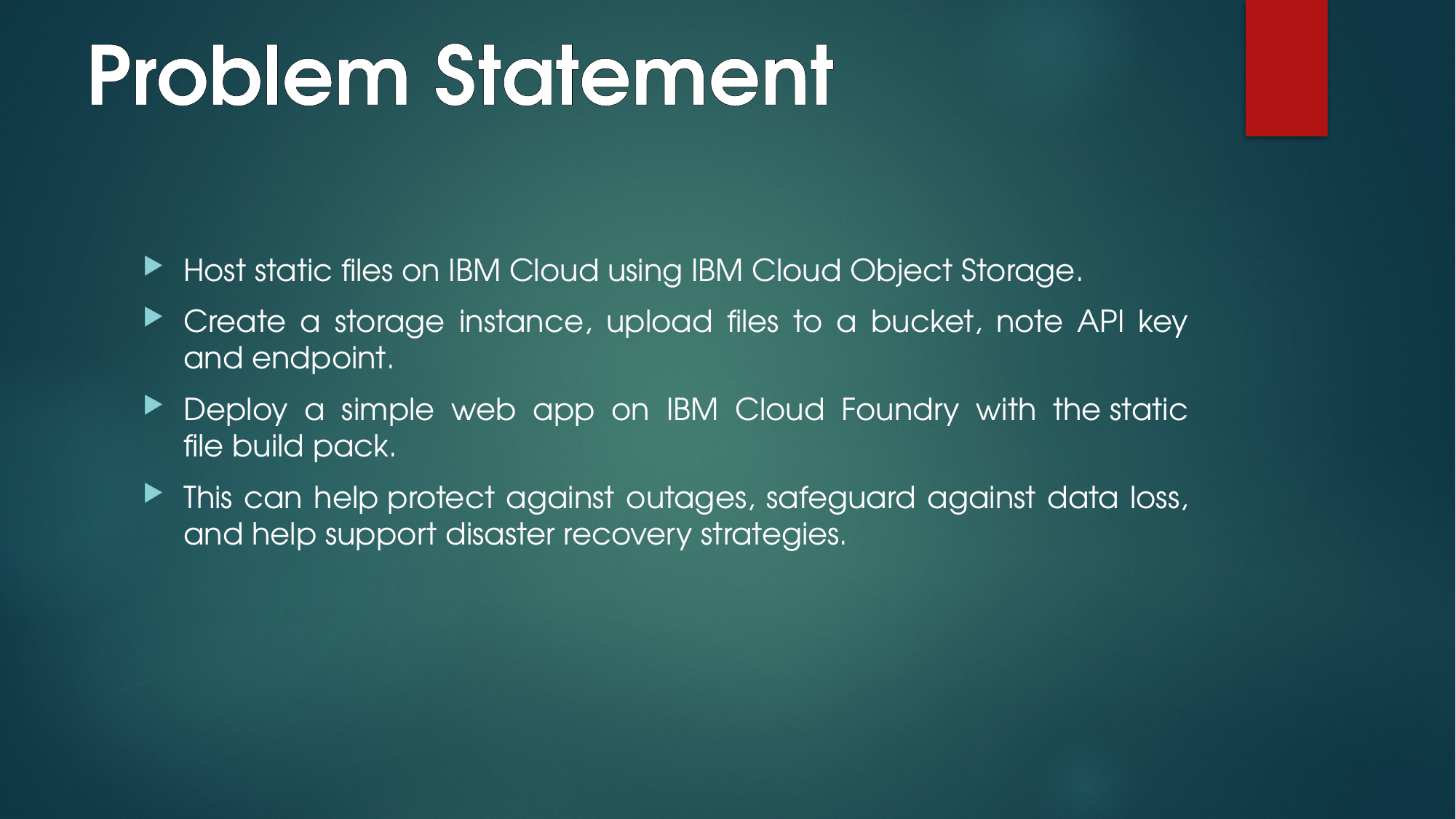

Problem Statement
Host static files on IBM Cloud using IBM Cloud Object Storage.
Create a storage instance, upload files to a bucket, note API key and endpoint.
Deploy a simple web app on IBM Cloud Foundry with the static file build pack.
This can help protect against outages, safeguard against data loss, and help support disaster recovery strategies.